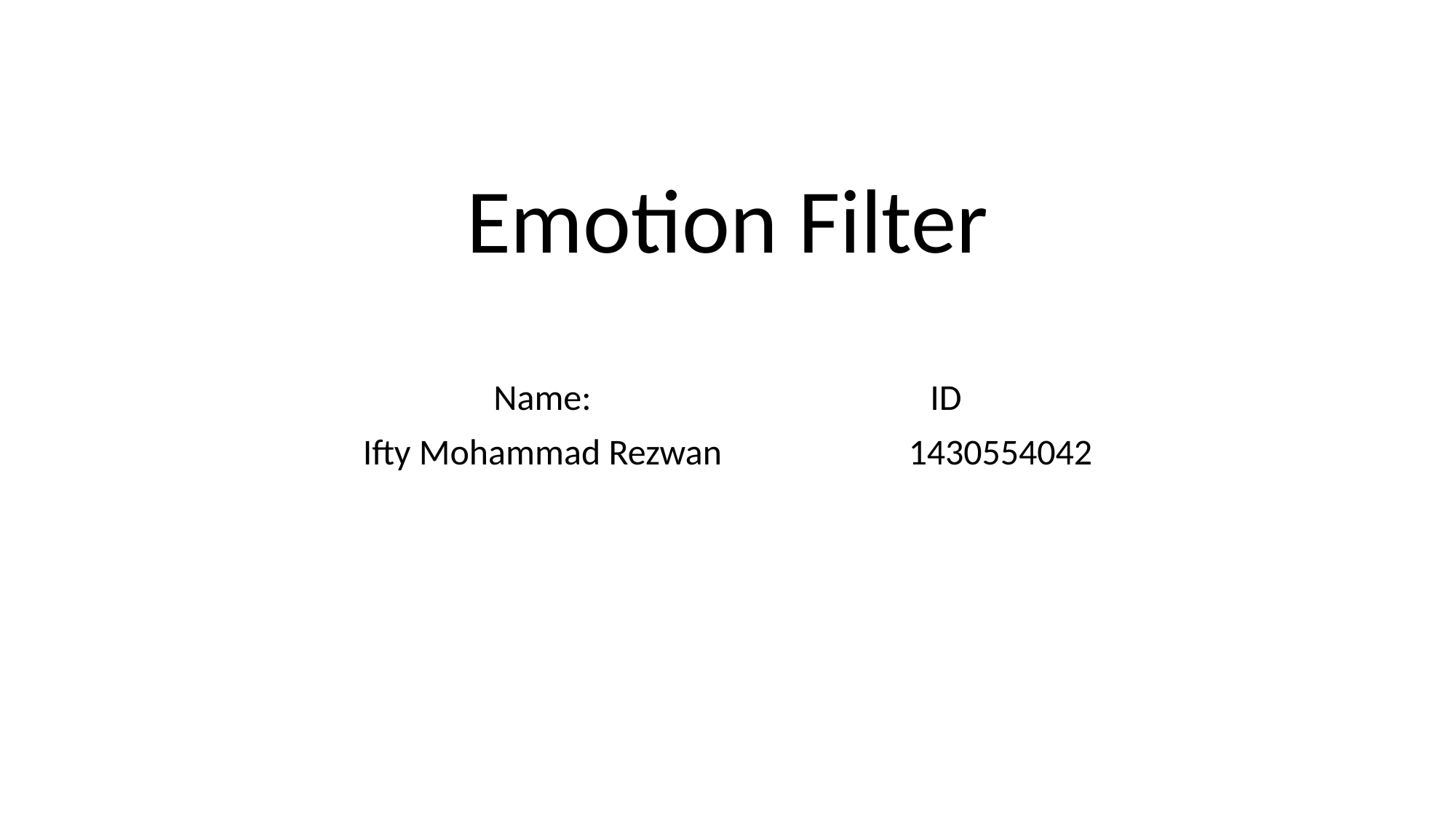

# Emotion Filter
Name:				ID
Ifty Mohammad Rezwan		1430554042